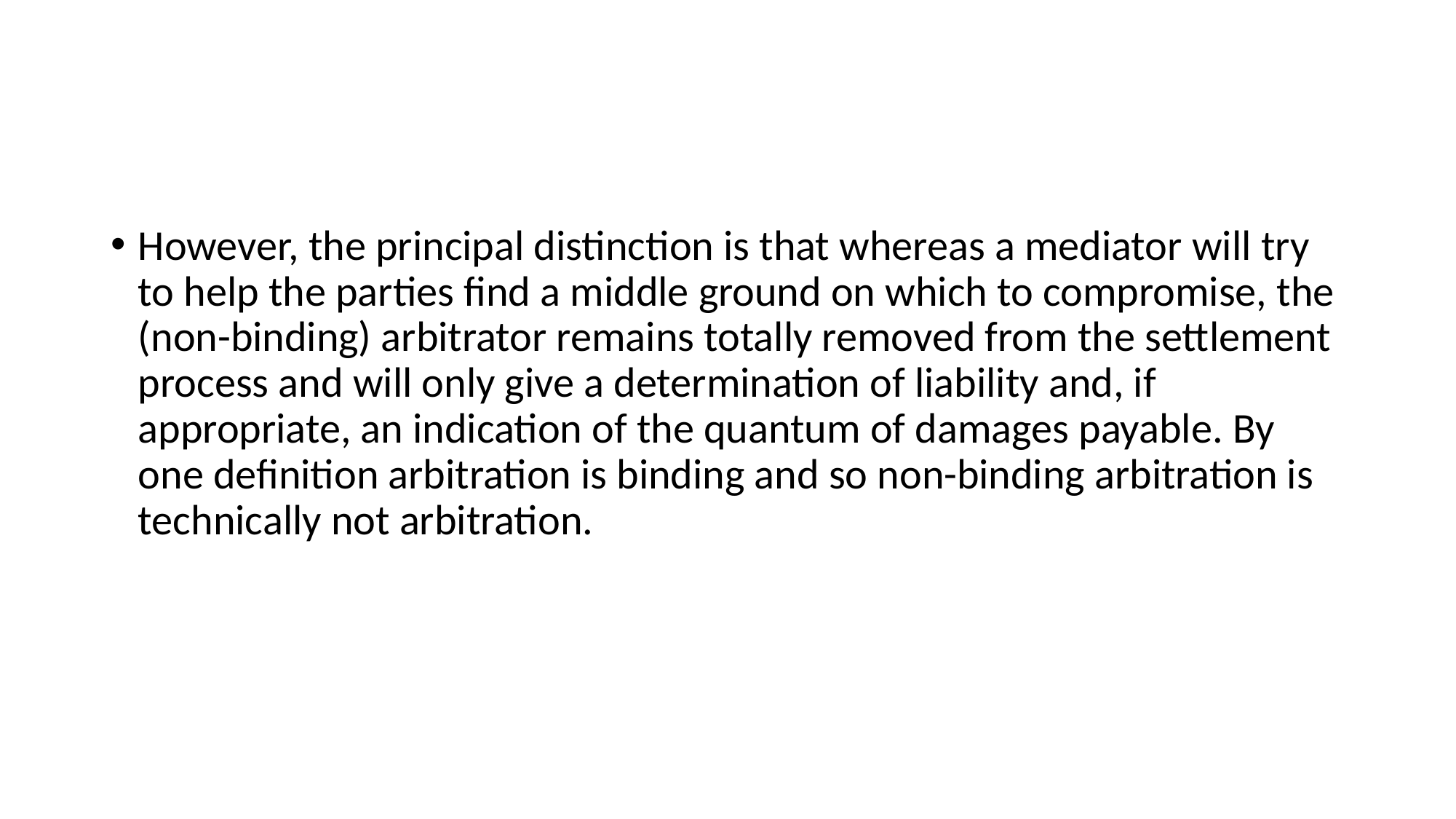

#
However, the principal distinction is that whereas a mediator will try to help the parties find a middle ground on which to compromise, the (non-binding) arbitrator remains totally removed from the settlement process and will only give a determination of liability and, if appropriate, an indication of the quantum of damages payable. By one definition arbitration is binding and so non-binding arbitration is technically not arbitration.